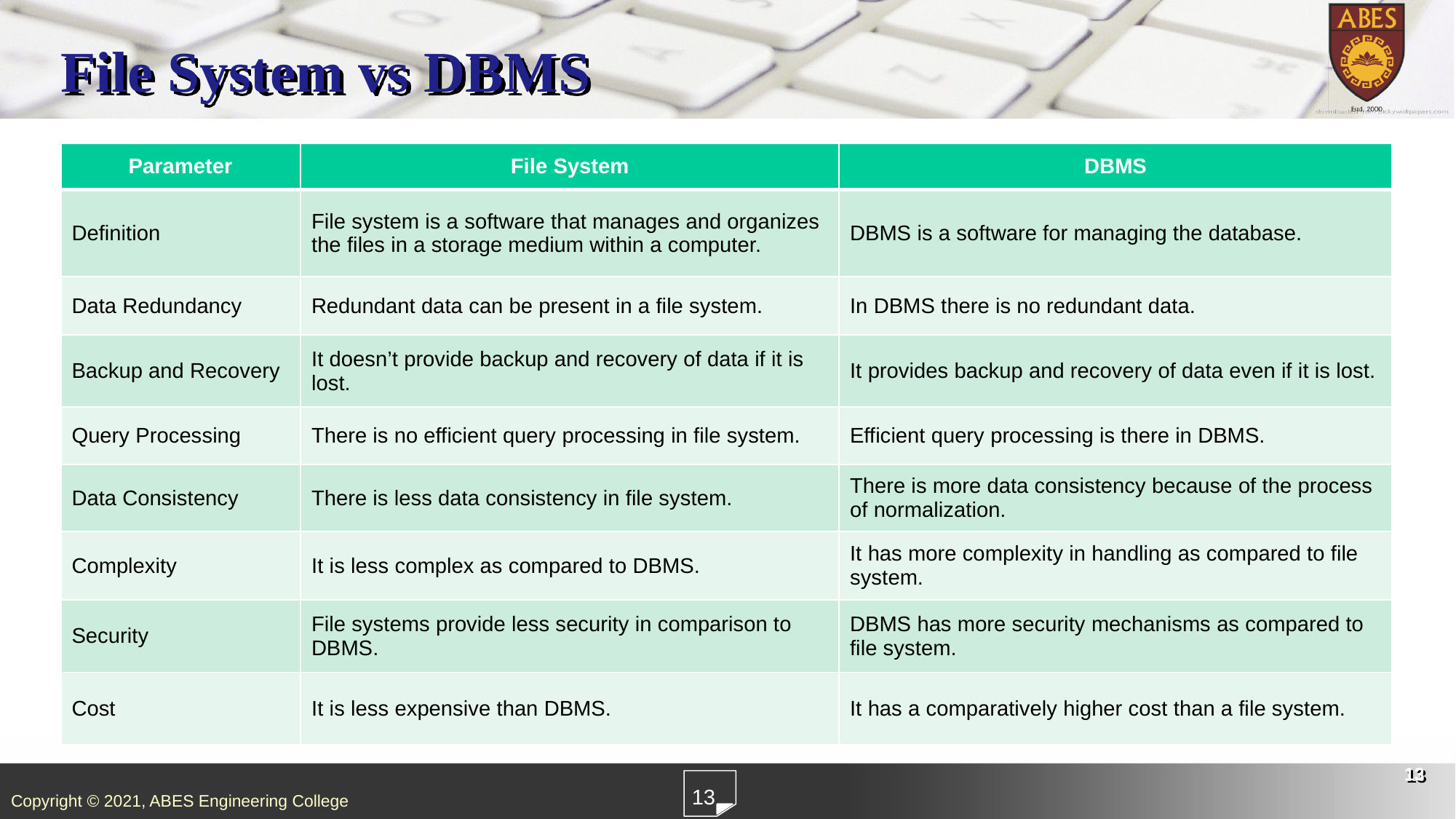

# File System vs DBMS
| Parameter | File System | DBMS |
| --- | --- | --- |
| Definition | File system is a software that manages and organizes the files in a storage medium within a computer. | DBMS is a software for managing the database. |
| Data Redundancy | Redundant data can be present in a file system. | In DBMS there is no redundant data. |
| Backup and Recovery | It doesn’t provide backup and recovery of data if it is lost. | It provides backup and recovery of data even if it is lost. |
| Query Processing | There is no efficient query processing in file system. | Efficient query processing is there in DBMS. |
| Data Consistency | There is less data consistency in file system. | There is more data consistency because of the process of normalization. |
| Complexity | It is less complex as compared to DBMS. | It has more complexity in handling as compared to file system. |
| Security | File systems provide less security in comparison to DBMS. | DBMS has more security mechanisms as compared to file system. |
| Cost | It is less expensive than DBMS. | It has a comparatively higher cost than a file system. |
13
13